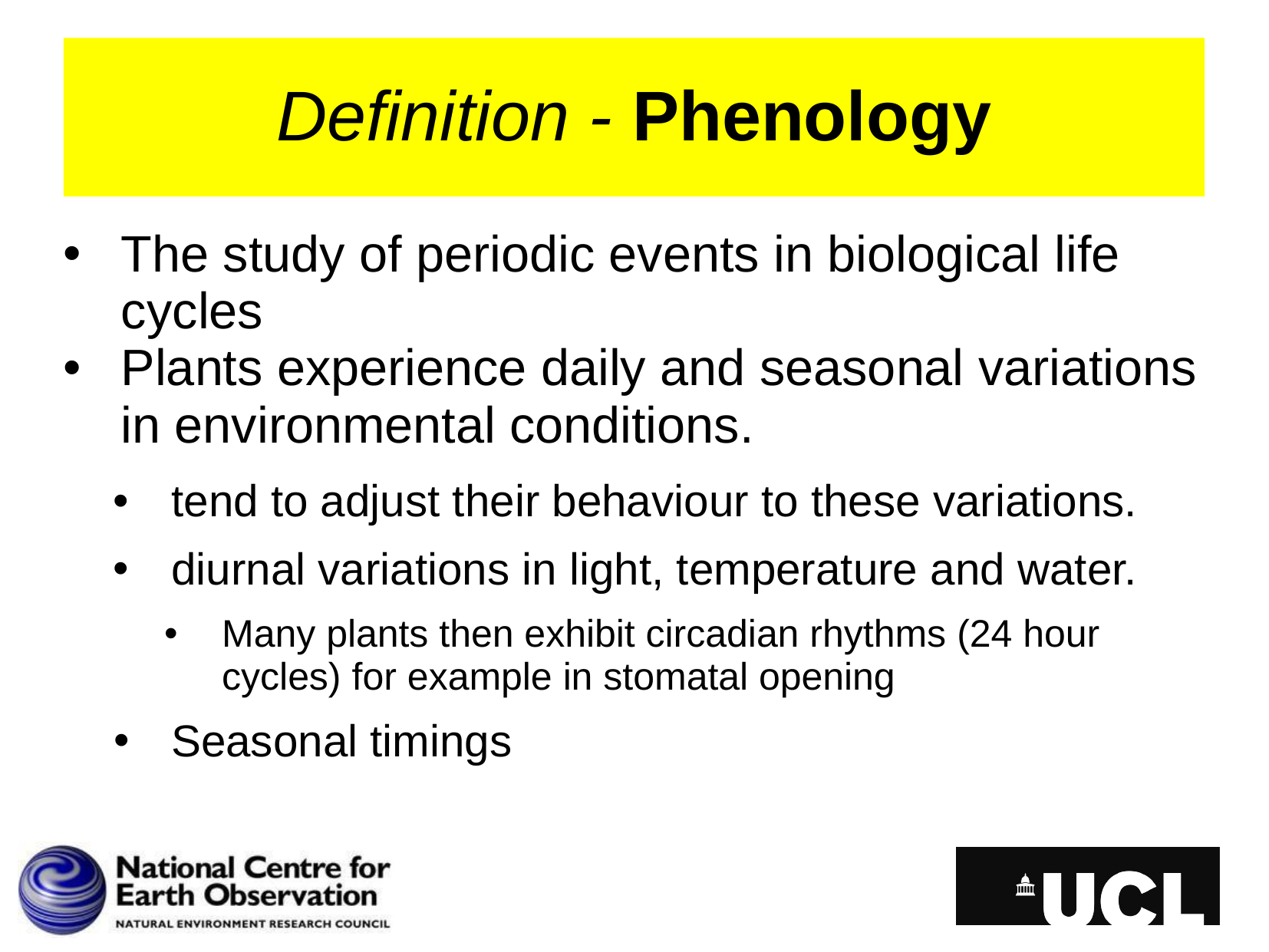

# Definition - Phenology
The study of periodic events in biological life cycles
Plants experience daily and seasonal variations in environmental conditions.
tend to adjust their behaviour to these variations.
diurnal variations in light, temperature and water.
Many plants then exhibit circadian rhythms (24 hour cycles) for example in stomatal opening
Seasonal timings